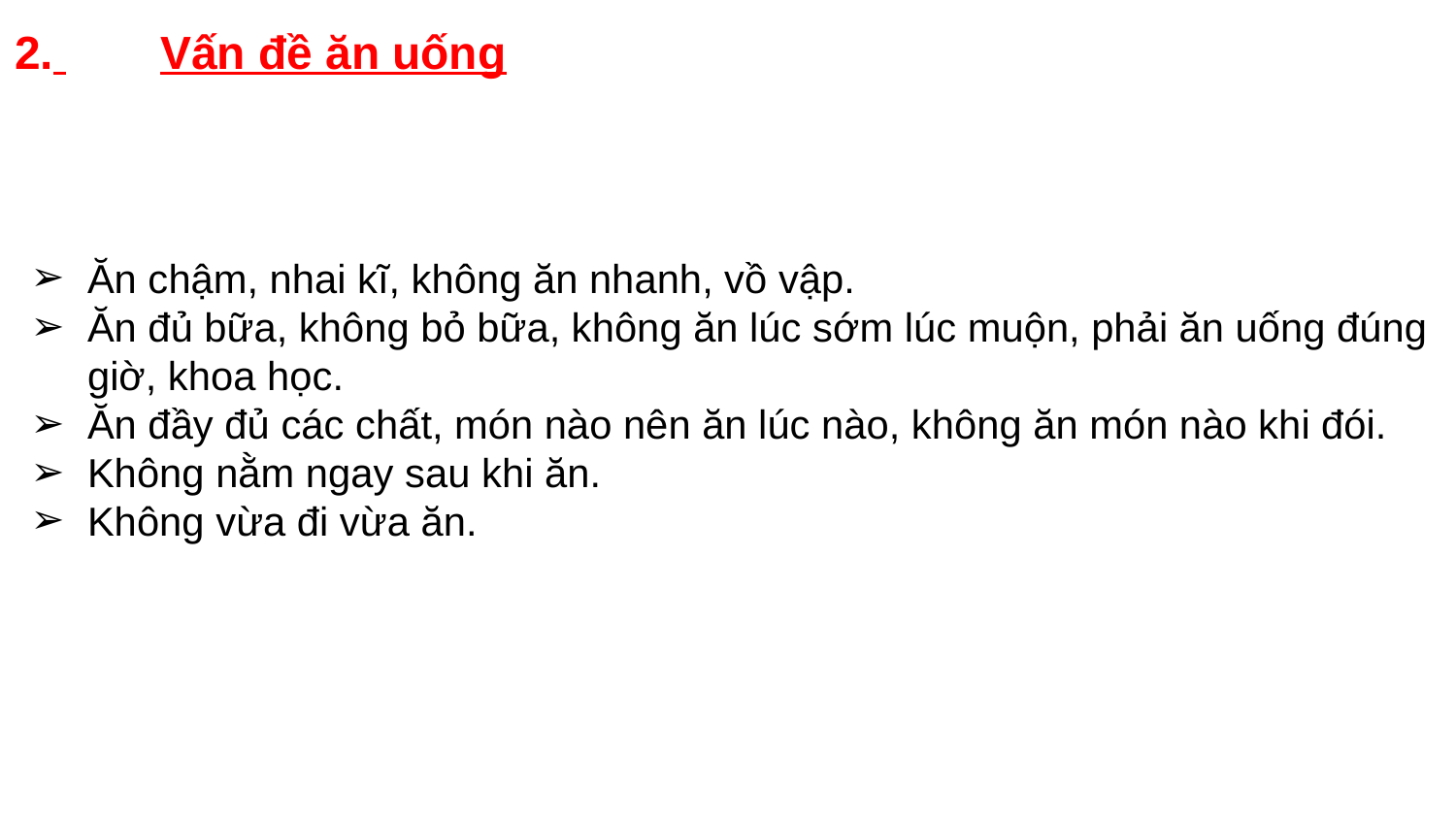

2. 	Vấn đề ăn uống

Ăn chậm, nhai kĩ, không ăn nhanh, vồ vập.
Ăn đủ bữa, không bỏ bữa, không ăn lúc sớm lúc muộn, phải ăn uống đúng giờ, khoa học.
Ăn đầy đủ các chất, món nào nên ăn lúc nào, không ăn món nào khi đói.
Không nằm ngay sau khi ăn.
Không vừa đi vừa ăn.